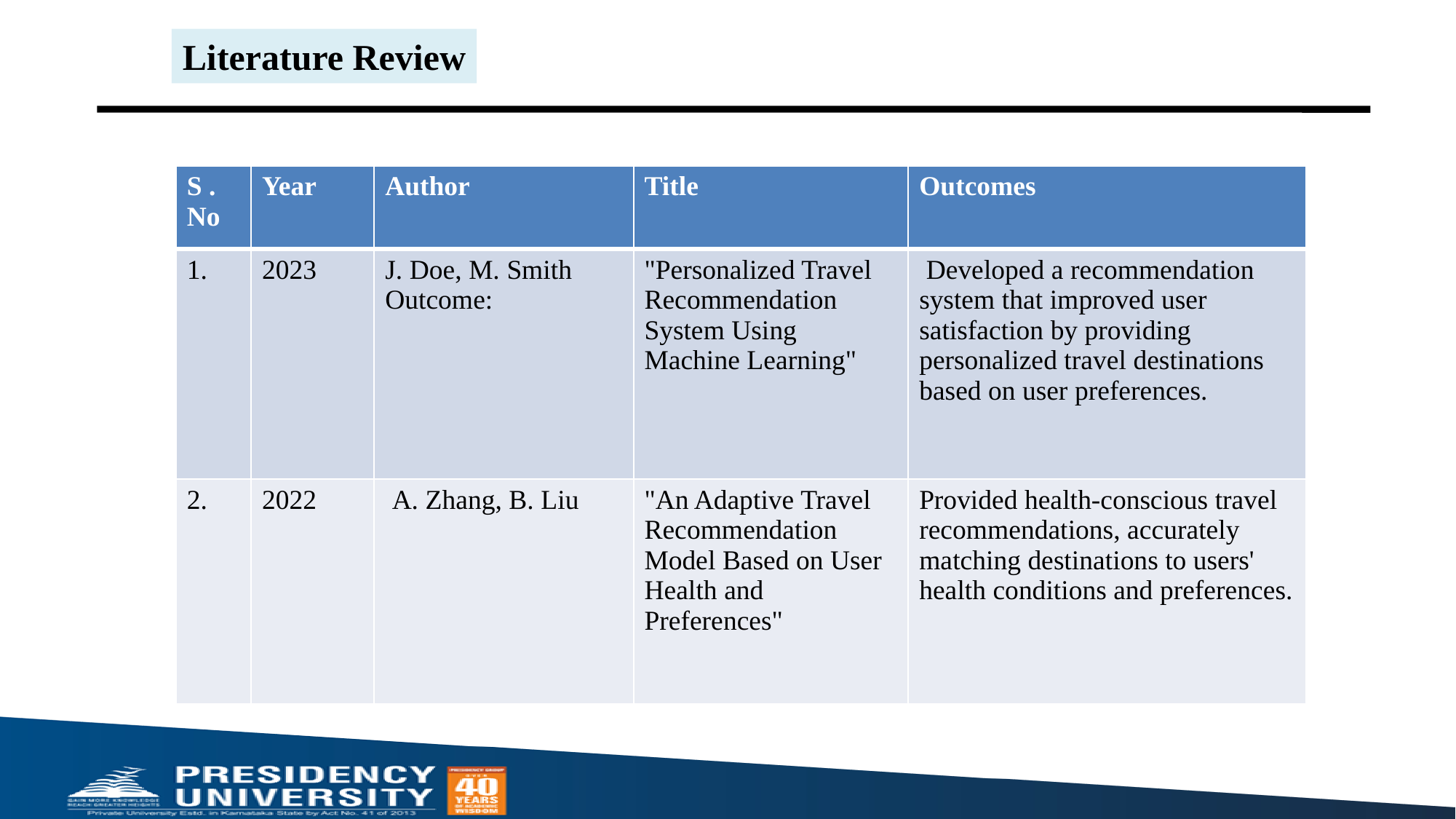

Literature Review
| S . No | Year | Author | Title | Outcomes |
| --- | --- | --- | --- | --- |
| 1. | 2023 | J. Doe, M. Smith Outcome: | "Personalized Travel Recommendation System Using Machine Learning" | Developed a recommendation system that improved user satisfaction by providing personalized travel destinations based on user preferences. |
| 2. | 2022 | A. Zhang, B. Liu | "An Adaptive Travel Recommendation Model Based on User Health and Preferences" | Provided health-conscious travel recommendations, accurately matching destinations to users' health conditions and preferences. |